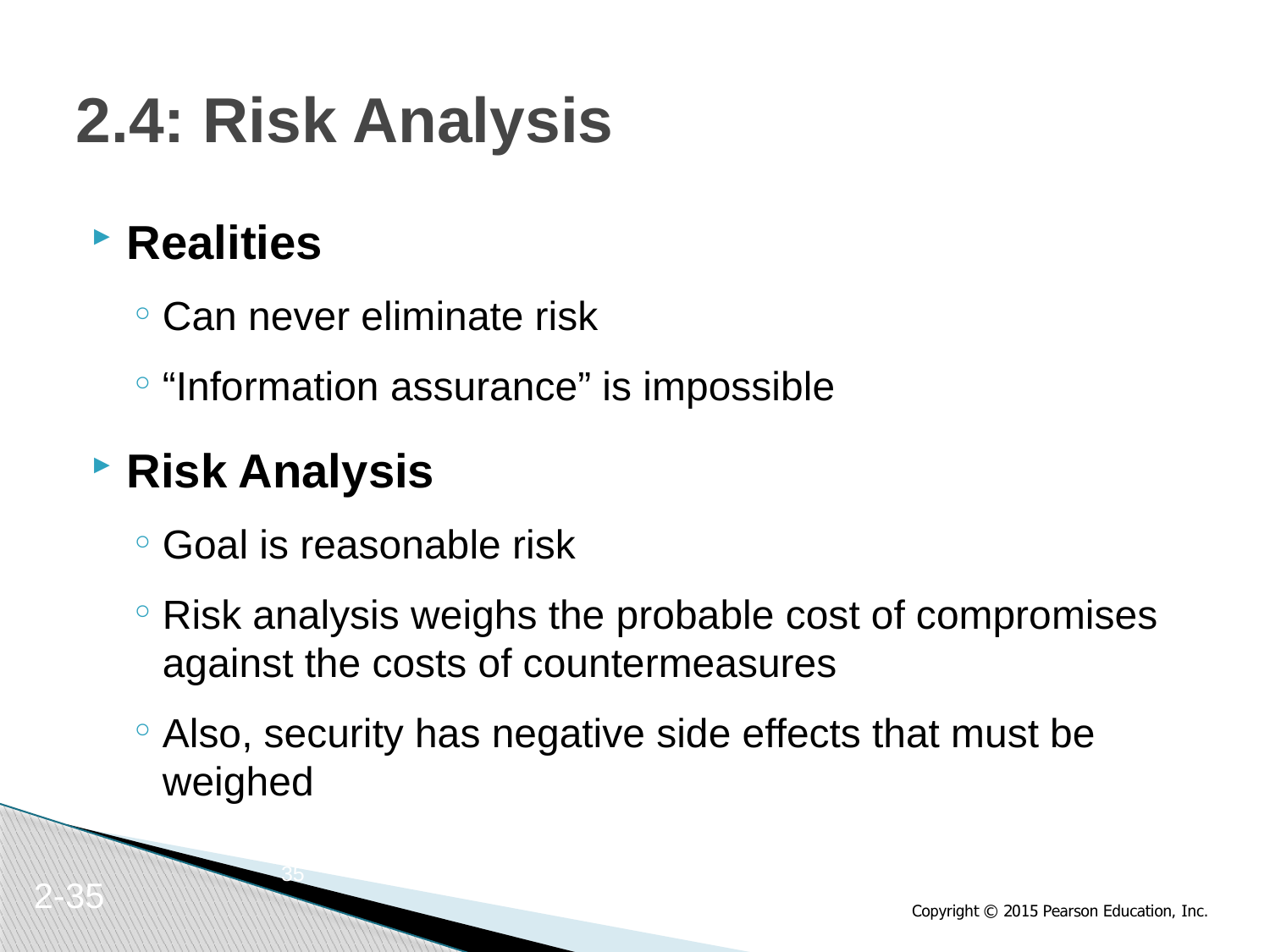

# 2.4: Risk Analysis
Realities
Can never eliminate risk
“Information assurance” is impossible
Risk Analysis
Goal is reasonable risk
Risk analysis weighs the probable cost of compromises against the costs of countermeasures
Also, security has negative side effects that must be weighed
35